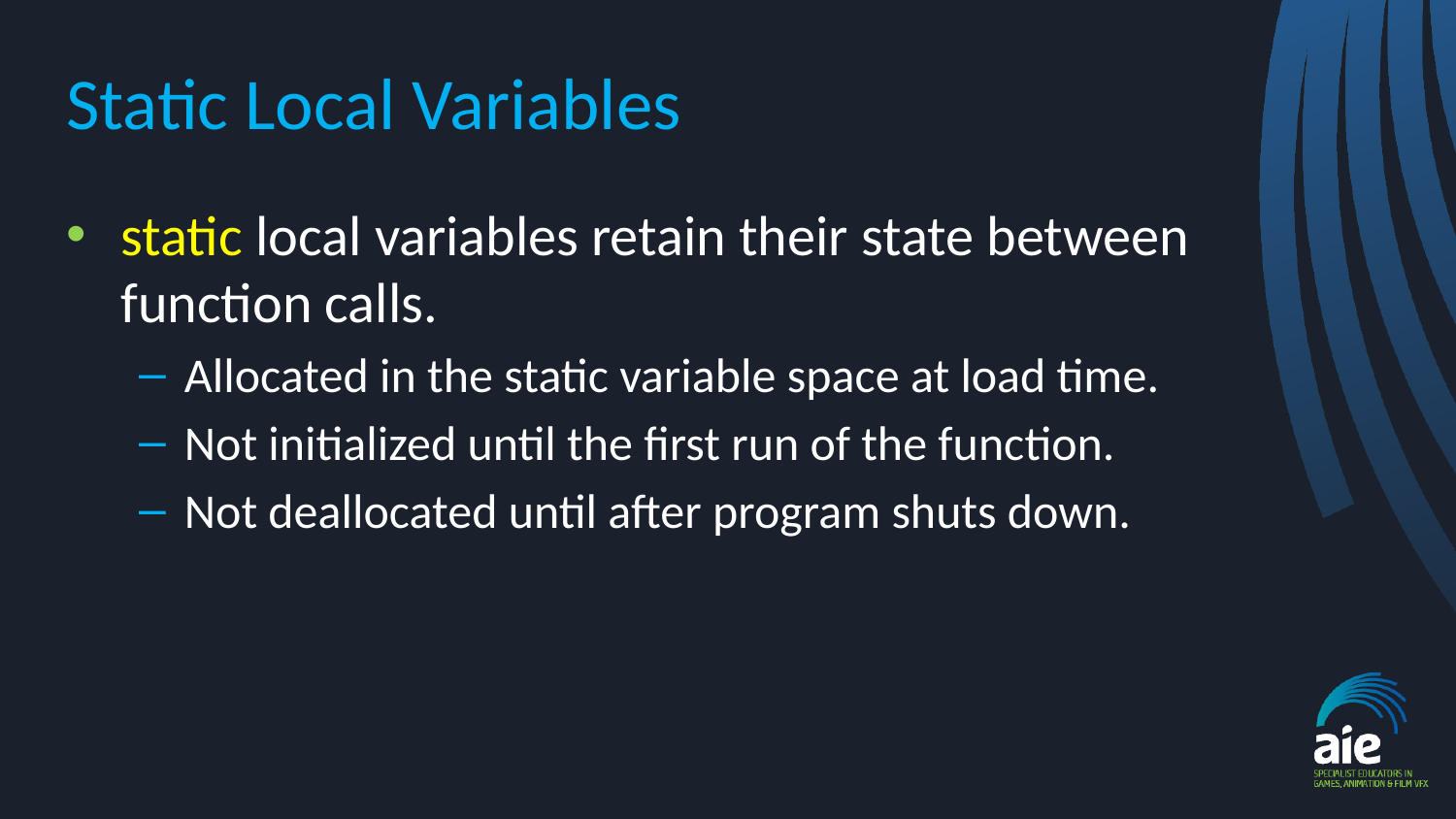

# Static Local Variables
static local variables retain their state between function calls.
Allocated in the static variable space at load time.
Not initialized until the first run of the function.
Not deallocated until after program shuts down.